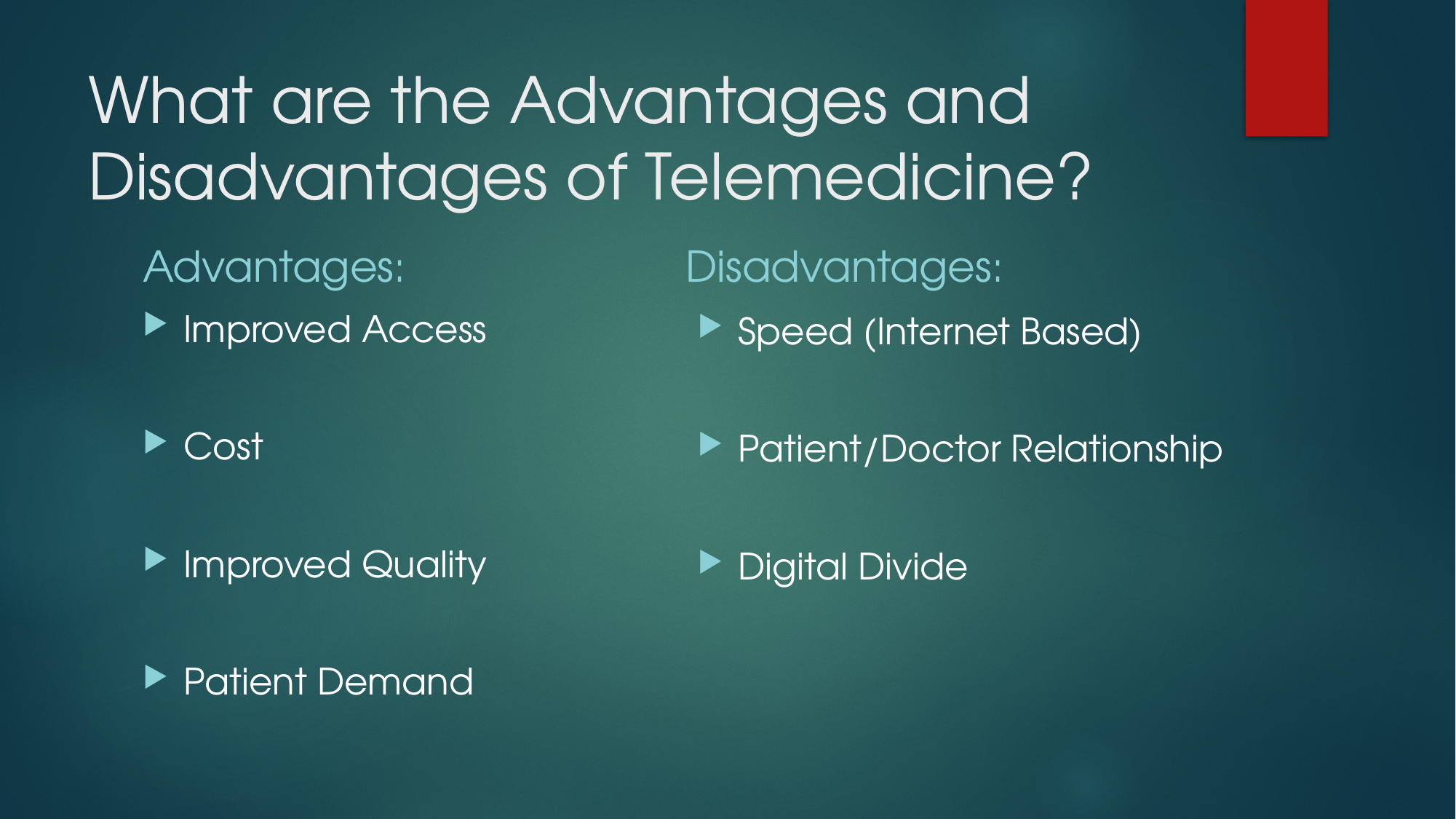

# What are the Advantages and Disadvantages of Telemedicine?
Advantages:
Disadvantages:
Improved Access

Cost

Improved Quality

Patient Demand
Speed (Internet Based)

Patient/Doctor Relationship

Digital Divide